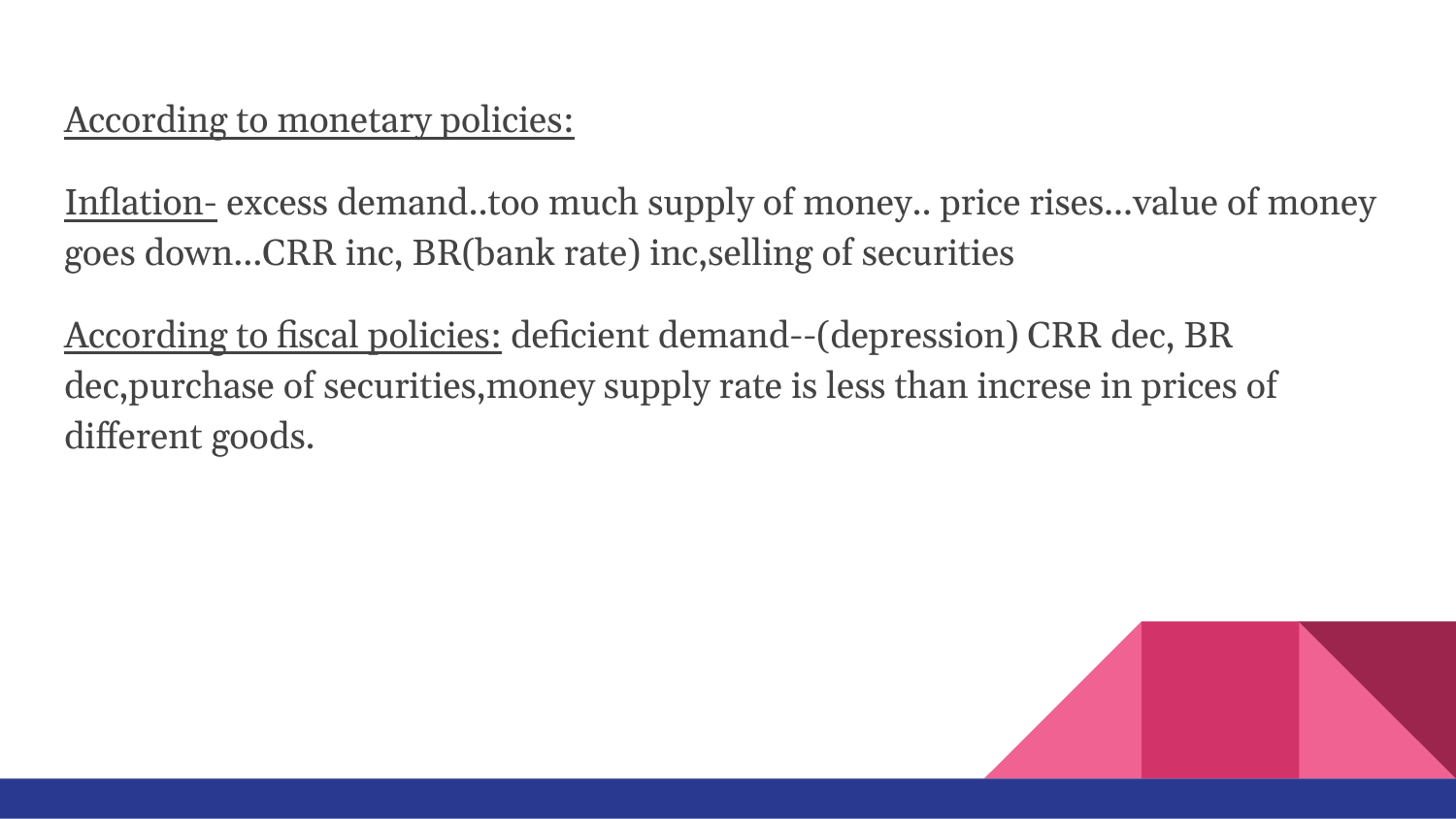

According to monetary policies:
Inflation- excess demand..too much supply of money.. price rises...value of money goes down...CRR inc, BR(bank rate) inc,selling of securities
According to fiscal policies: deficient demand--(depression) CRR dec, BR dec,purchase of securities,money supply rate is less than increse in prices of different goods.